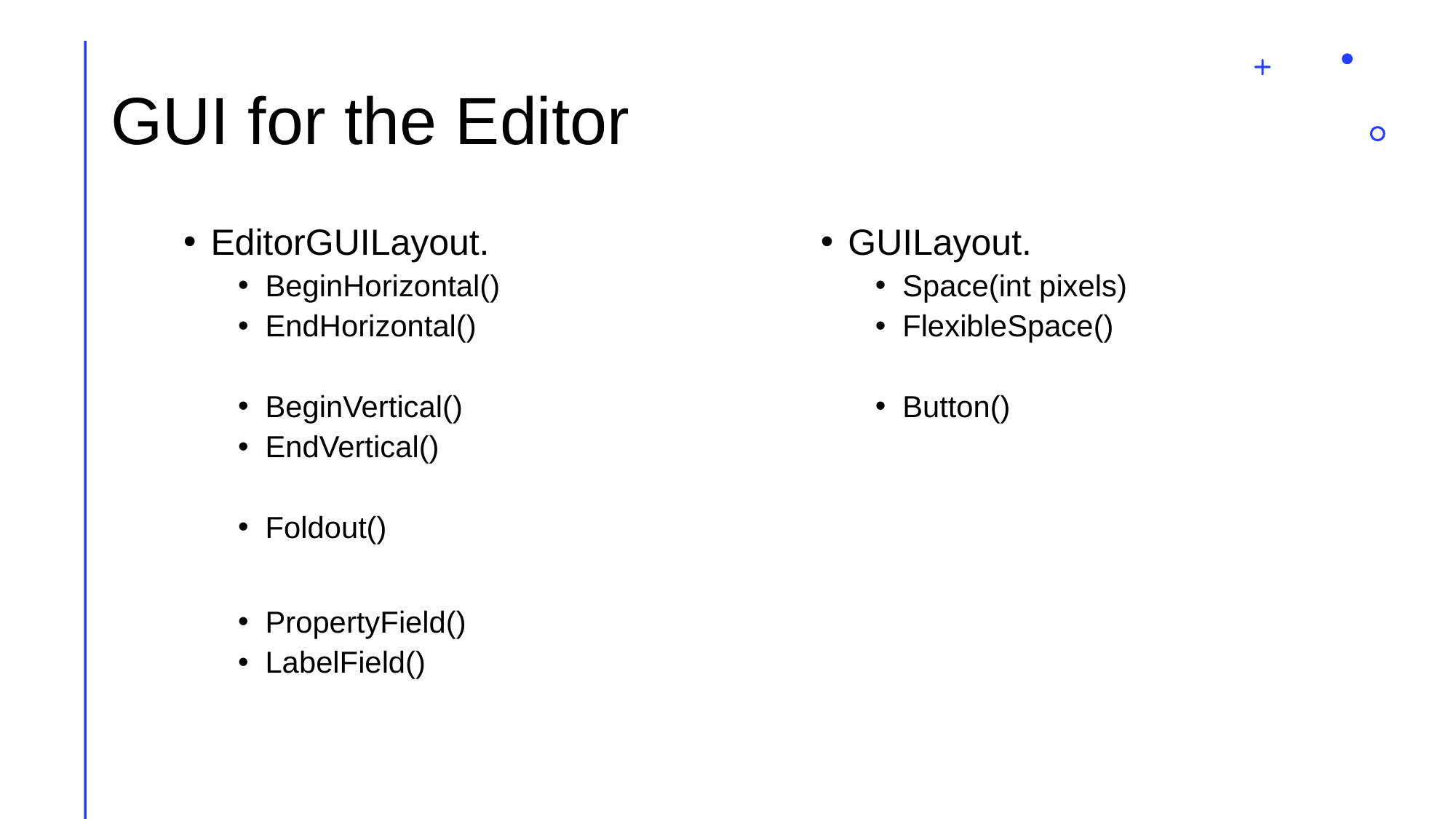

# GUI for the Editor
EditorGUILayout.
BeginHorizontal()
EndHorizontal()

BeginVertical()
EndVertical()

Foldout()

PropertyField()
LabelField()

GUILayout.
Space(int pixels)
FlexibleSpace()

Button()